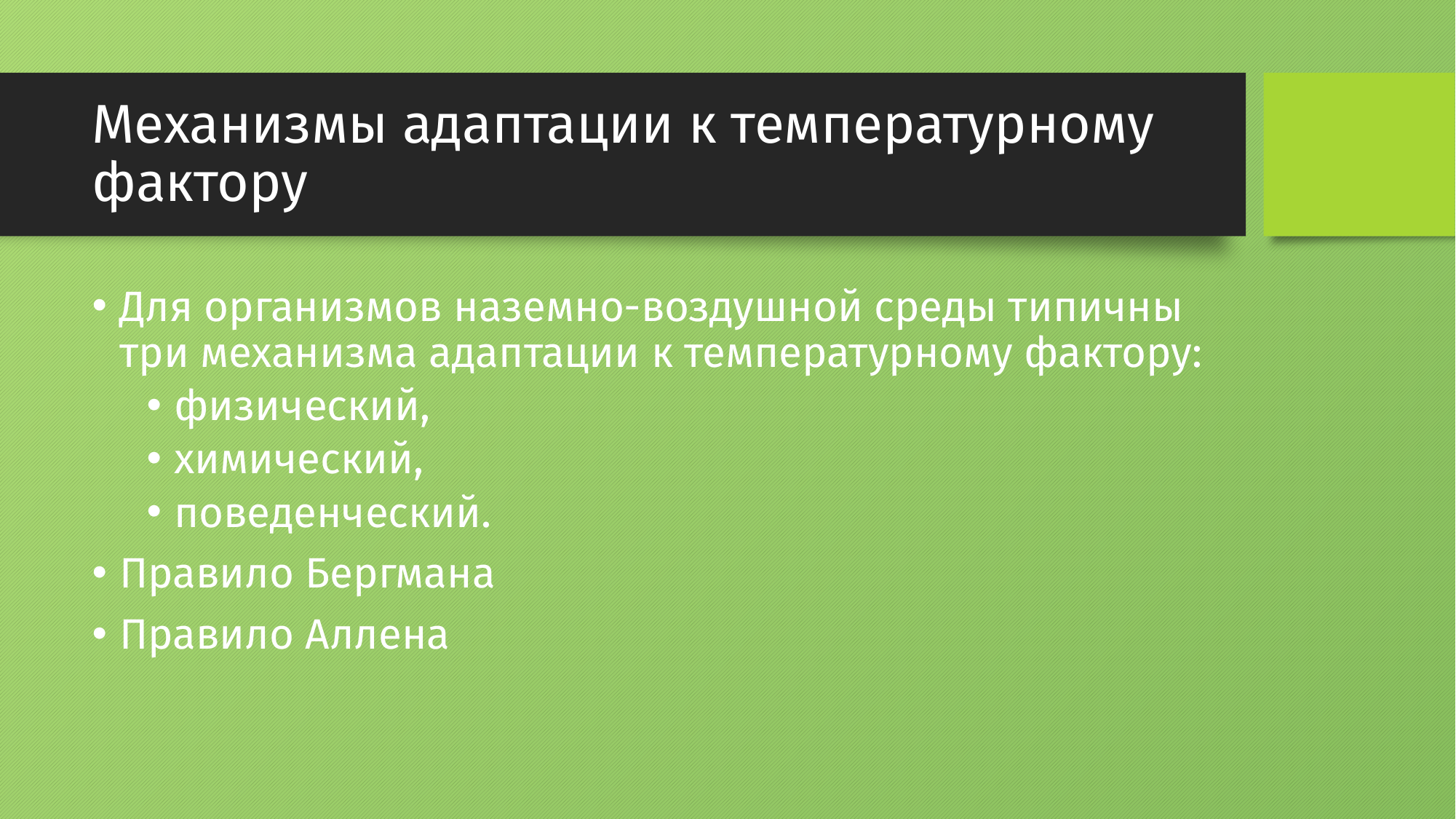

# Механизмы адаптации к температурному фактору
Для организмов наземно-воздушной среды типичны три механизма адаптации к температурному фактору:
физический,
химический,
поведенческий.
Правило Бергмана
Правило Аллена